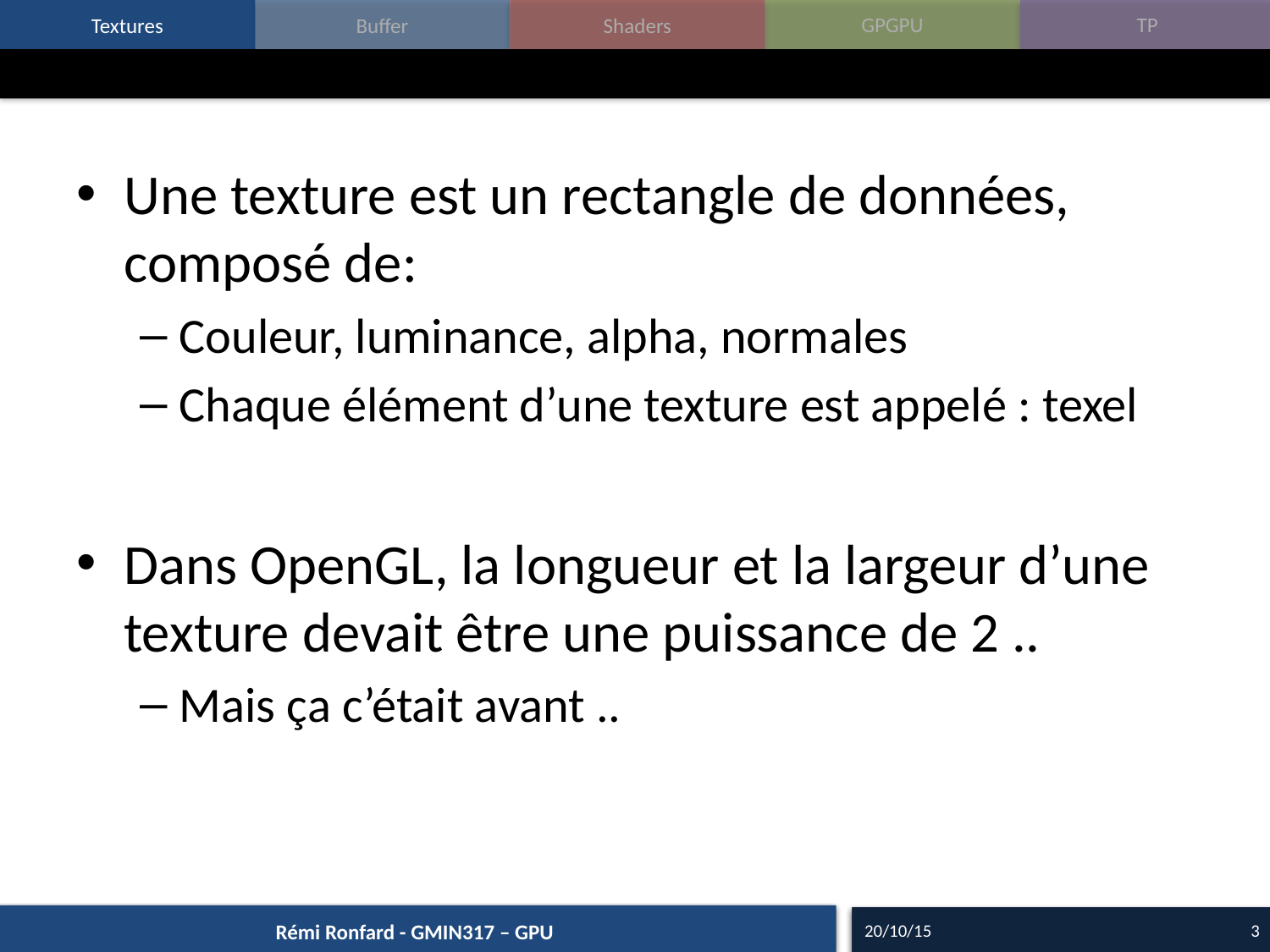

#
Une texture est un rectangle de données, composé de:
Couleur, luminance, alpha, normales
Chaque élément d’une texture est appelé : texel

Dans OpenGL, la longueur et la largeur d’une texture devait être une puissance de 2 ..
Mais ça c’était avant ..
20/10/15
3
Rémi Ronfard - GMIN317 – GPU